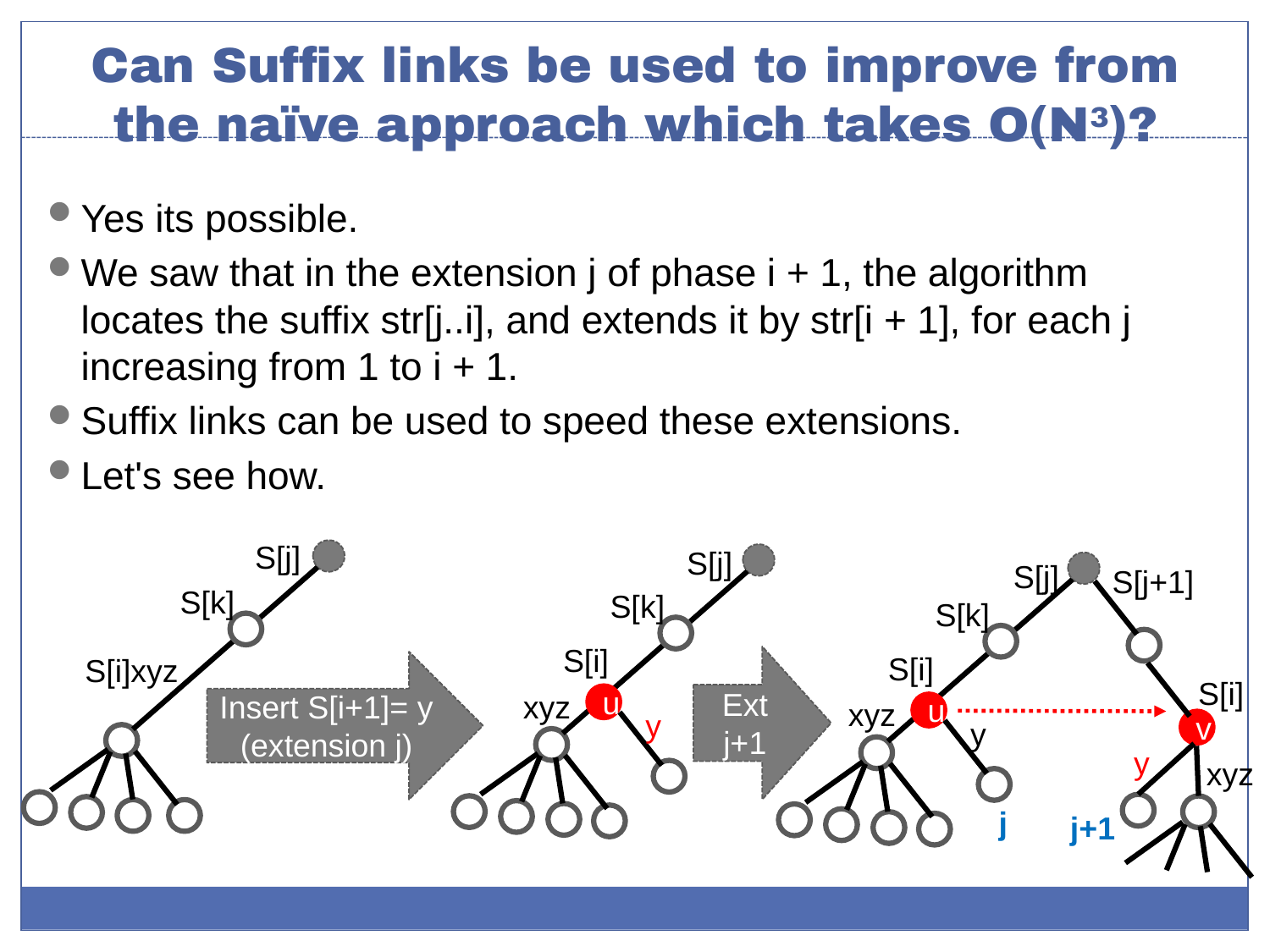

# Can Suffix links be used to improve from the naïve approach which takes O(N3)?
Yes its possible.
We saw that in the extension j of phase i + 1, the algorithm locates the suffix str[j..i], and extends it by str[i + 1], for each j increasing from 1 to i + 1.
Suffix links can be used to speed these extensions.
Let's see how.
S[j]

S[k]

S[i]xyz

S[j]

S[k]

S[i]
xyz
u
y

S[j]

S[k]

S[i]
xyz
u
y

S[j+1]

Ext j+1
Insert S[i+1]= y
(extension j)
S[i]
v
y
xyz

j
j+1